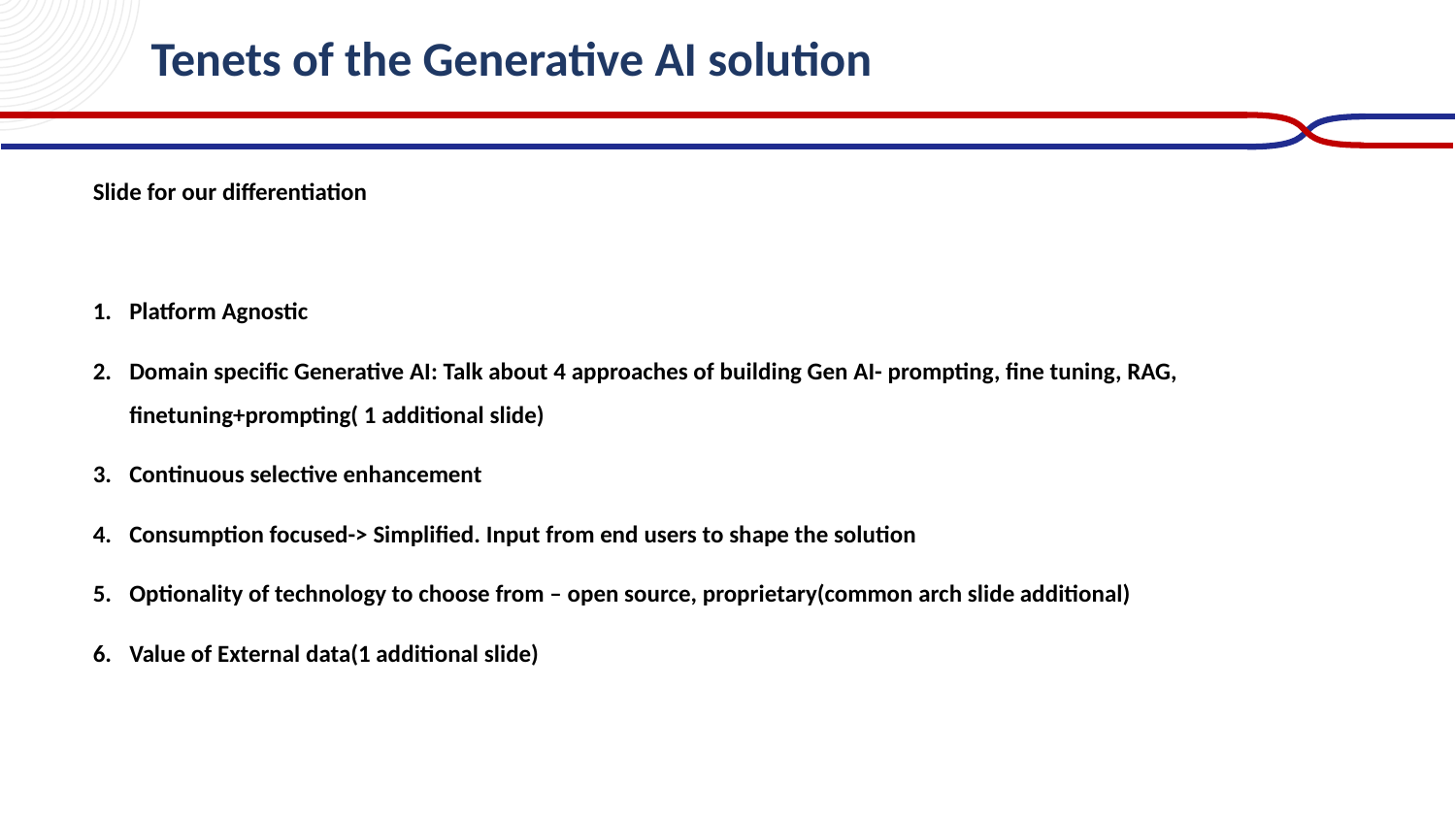

# Tenets of the Generative AI solution
Slide for our differentiation

Platform Agnostic
Domain specific Generative AI: Talk about 4 approaches of building Gen AI- prompting, fine tuning, RAG, finetuning+prompting( 1 additional slide)
Continuous selective enhancement
Consumption focused-> Simplified. Input from end users to shape the solution
Optionality of technology to choose from – open source, proprietary(common arch slide additional)
Value of External data(1 additional slide)